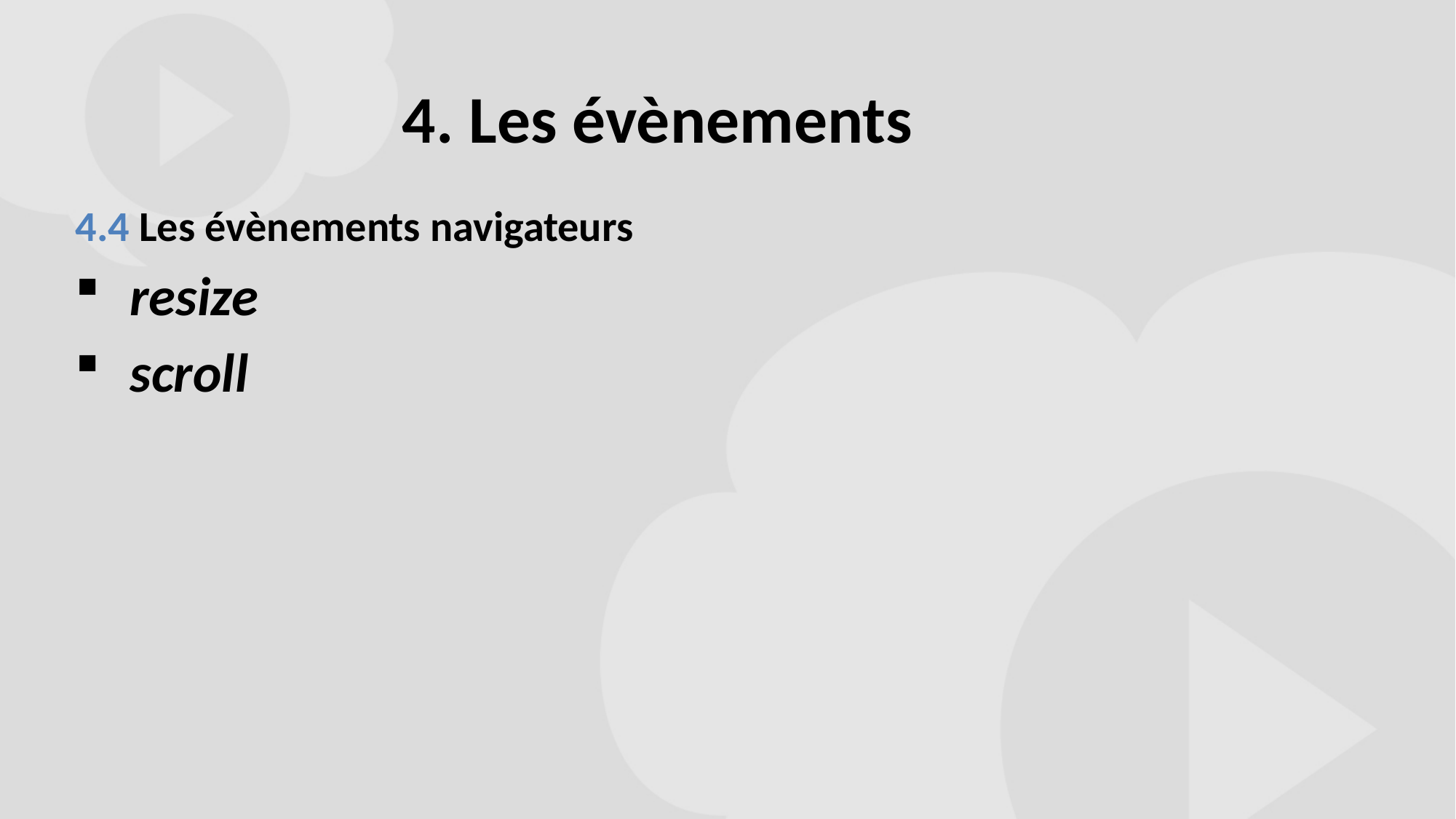

# 4. Les évènements
4.4 Les évènements navigateurs
resize
scroll